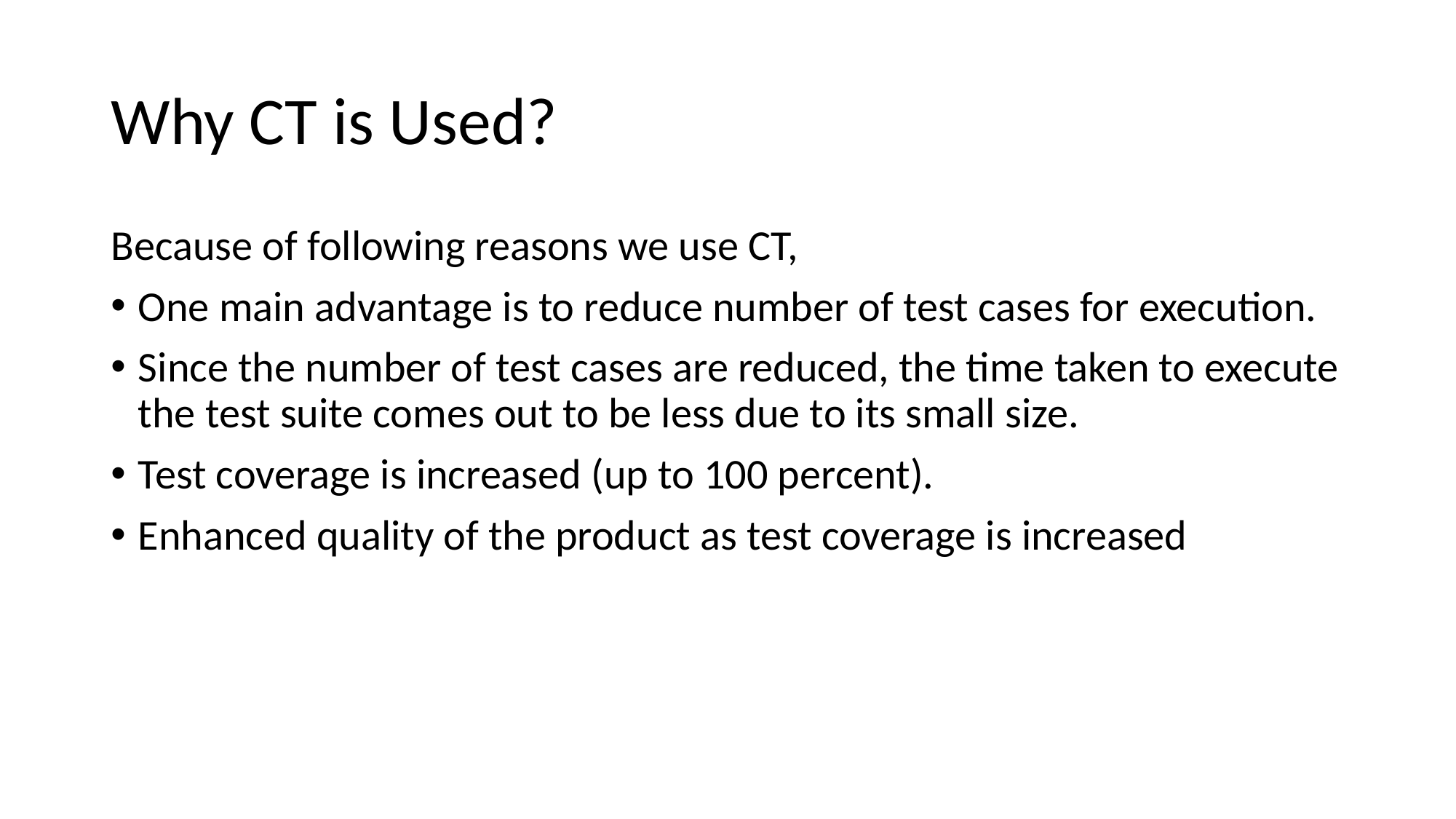

# Why CT is Used?
Because of following reasons we use CT,
One main advantage is to reduce number of test cases for execution.
Since the number of test cases are reduced, the time taken to execute the test suite comes out to be less due to its small size.
Test coverage is increased (up to 100 percent).
Enhanced quality of the product as test coverage is increased